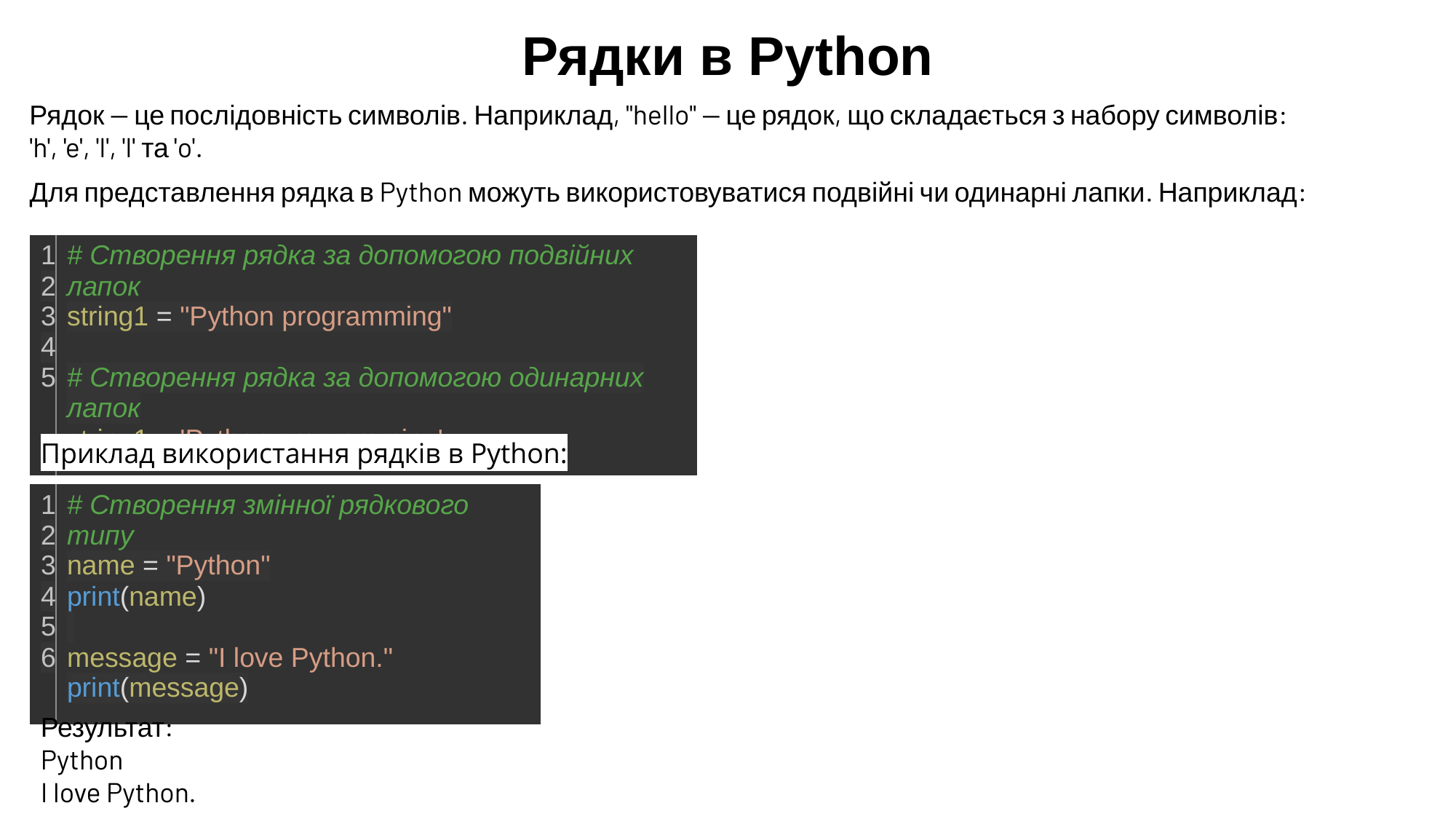

Рядки в Python
Рядок — це послідовність символів. Наприклад, "hello" — це рядок, що складається з набору символів: 'h', 'e', 'l', 'l' та 'o'.
Для представлення рядка в Python можуть використовуватися подвійні чи одинарні лапки. Наприклад:
| 1 2 3 4 5 | # Створення рядка за допомогою подвійних лапок string1 = "Python programming"   # Створення рядка за допомогою одинарних лапок string1 = 'Python programming' |
| --- | --- |
Приклад використання рядків в Python:
| 1 2 3 4 5 6 | # Створення змінної рядкового типу name = "Python" print(name)   message = "I love Python." print(message) |
| --- | --- |
Результат:
Python
I love Python.